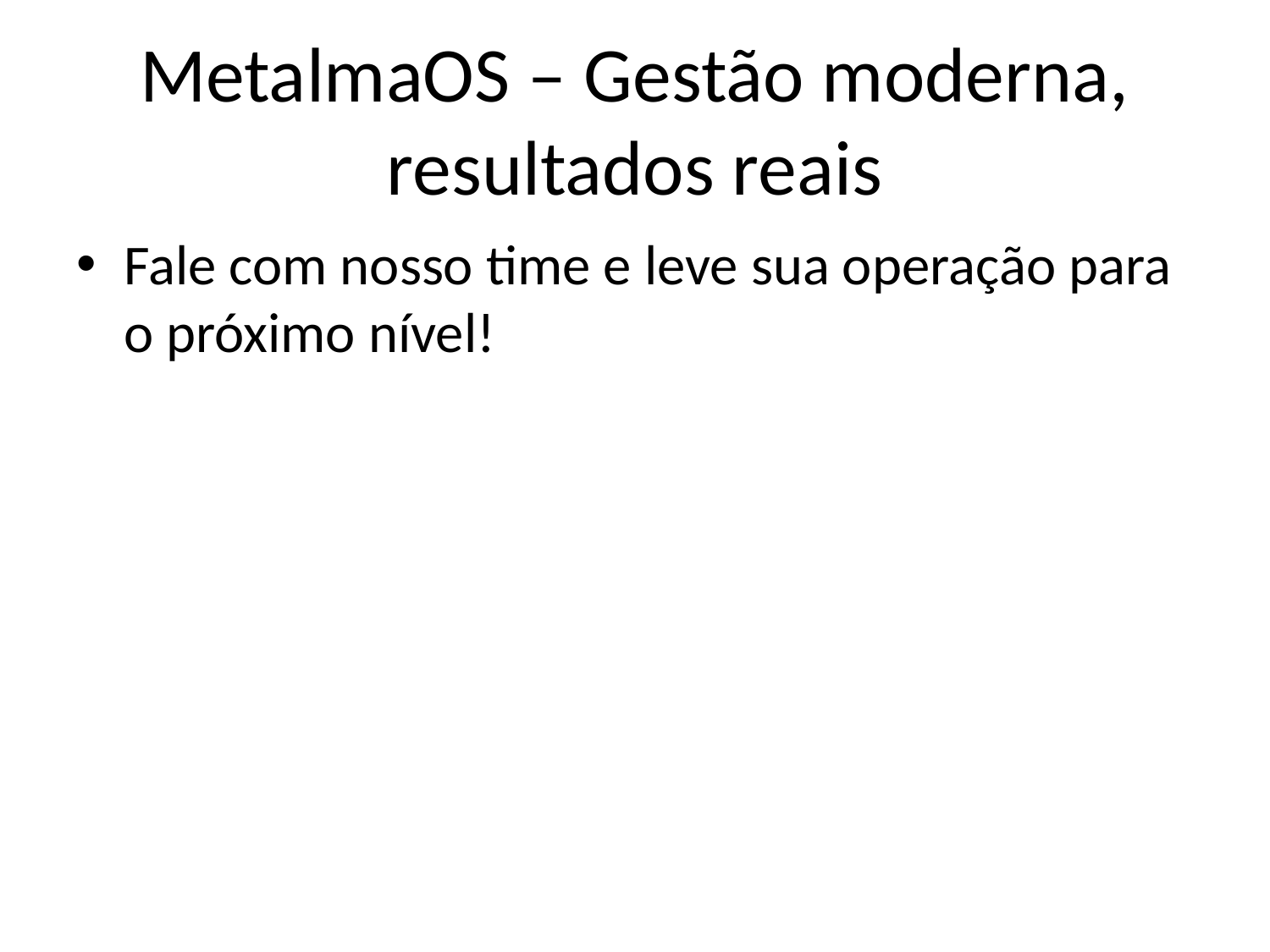

# MetalmaOS – Gestão moderna, resultados reais
Fale com nosso time e leve sua operação para o próximo nível!